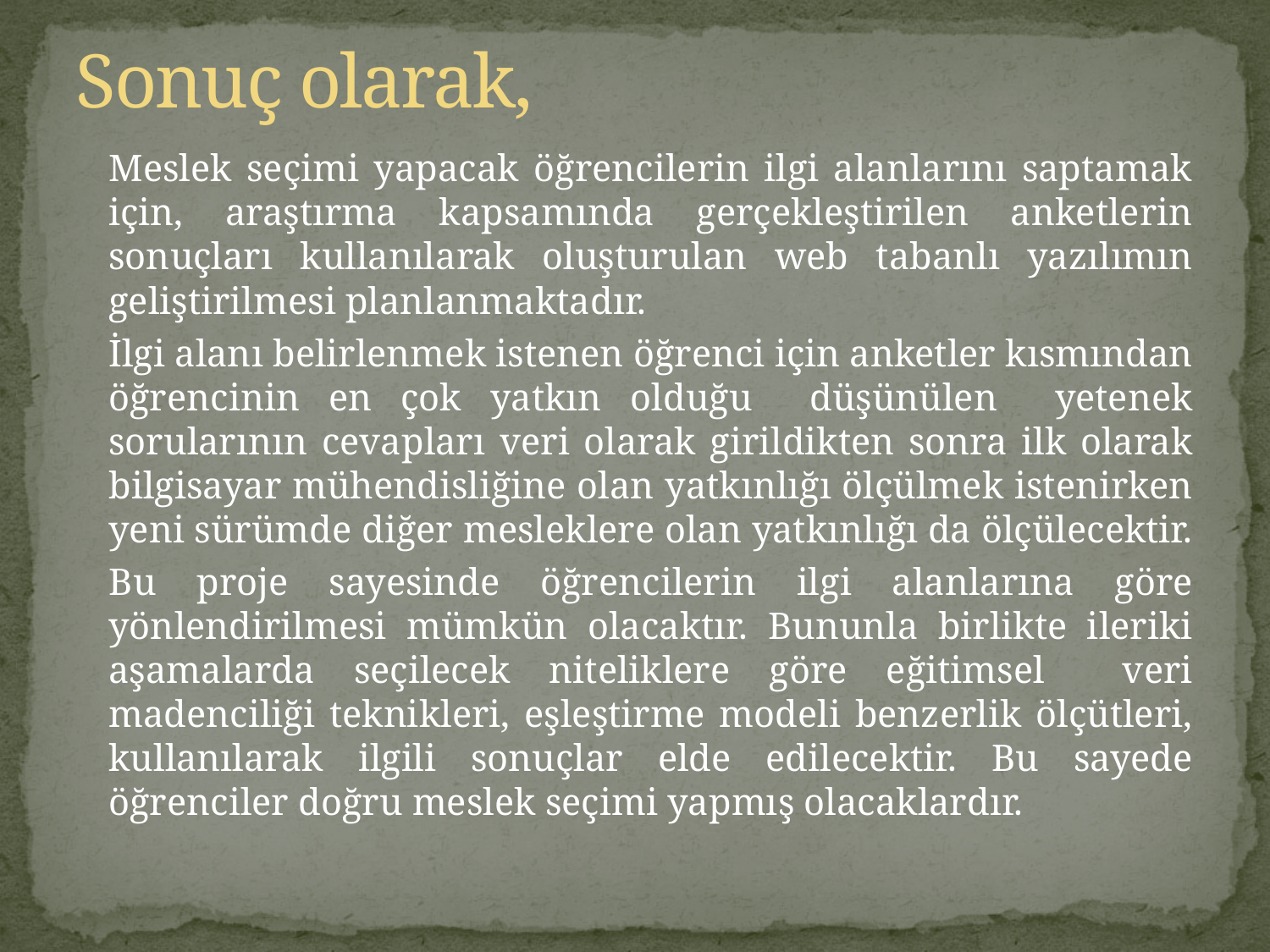

# Sonuç olarak,
		Meslek seçimi yapacak öğrencilerin ilgi alanlarını saptamak için, araştırma kapsamında gerçekleştirilen anketlerin sonuçları kullanılarak oluşturulan web tabanlı yazılımın geliştirilmesi planlanmaktadır.
		İlgi alanı belirlenmek istenen öğrenci için anketler kısmından öğrencinin en çok yatkın olduğu  düşünülen  yetenek sorularının cevapları veri olarak girildikten sonra ilk olarak bilgisayar mühendisliğine olan yatkınlığı ölçülmek istenirken yeni sürümde diğer mesleklere olan yatkınlığı da ölçülecektir.
		Bu proje sayesinde öğrencilerin ilgi alanlarına göre yönlendirilmesi mümkün olacaktır. Bununla birlikte ileriki aşamalarda seçilecek niteliklere göre eğitimsel  veri madenciliği teknikleri, eşleştirme modeli benzerlik ölçütleri, kullanılarak ilgili sonuçlar elde edilecektir. Bu sayede öğrenciler doğru meslek seçimi yapmış olacaklardır.